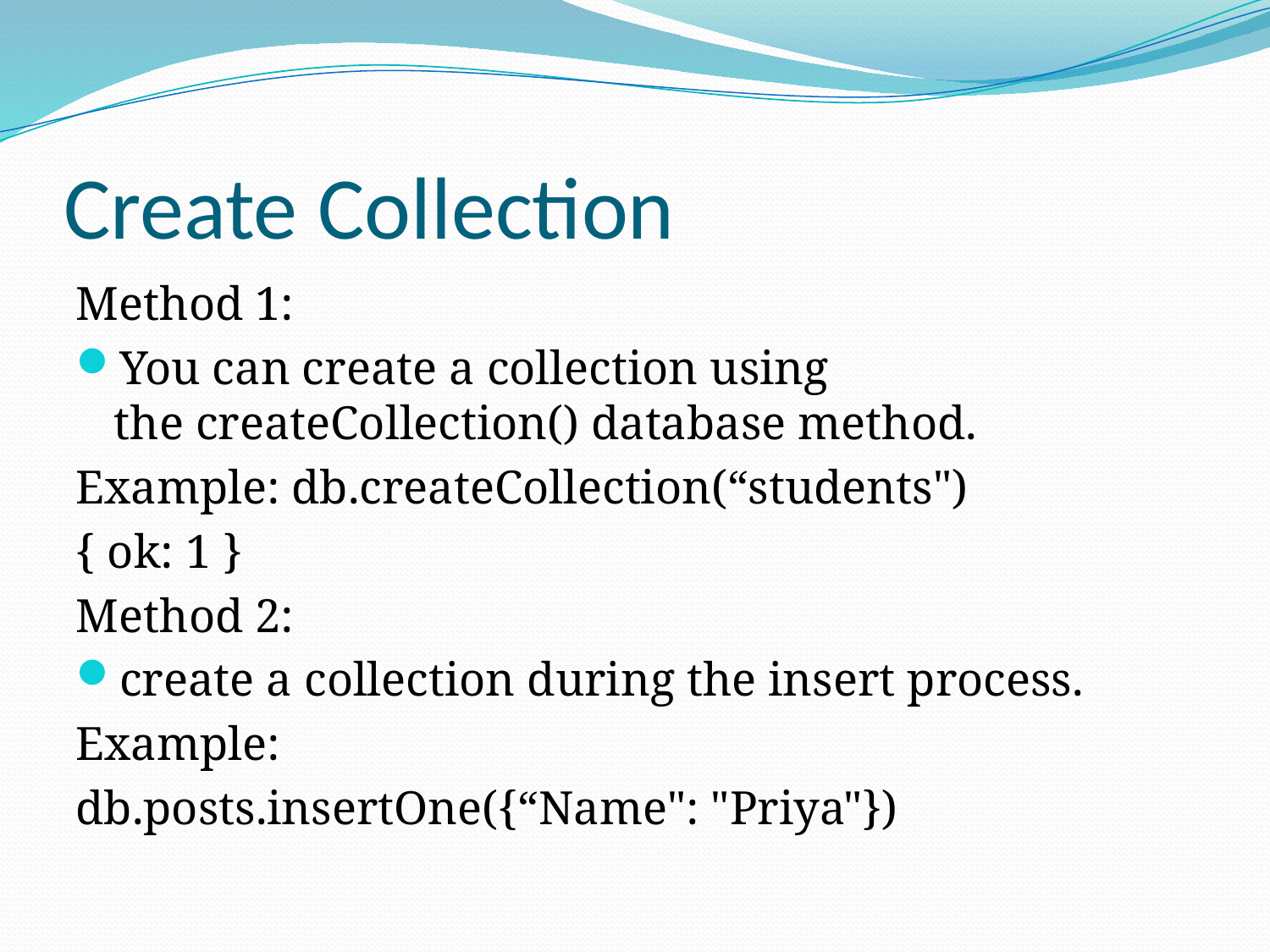

# Create Collection
Method 1:
You can create a collection using the createCollection() database method.
Example: db.createCollection(“students")
{ ok: 1 }
Method 2:
create a collection during the insert process.
Example:
db.posts.insertOne({“Name": "Priya"})